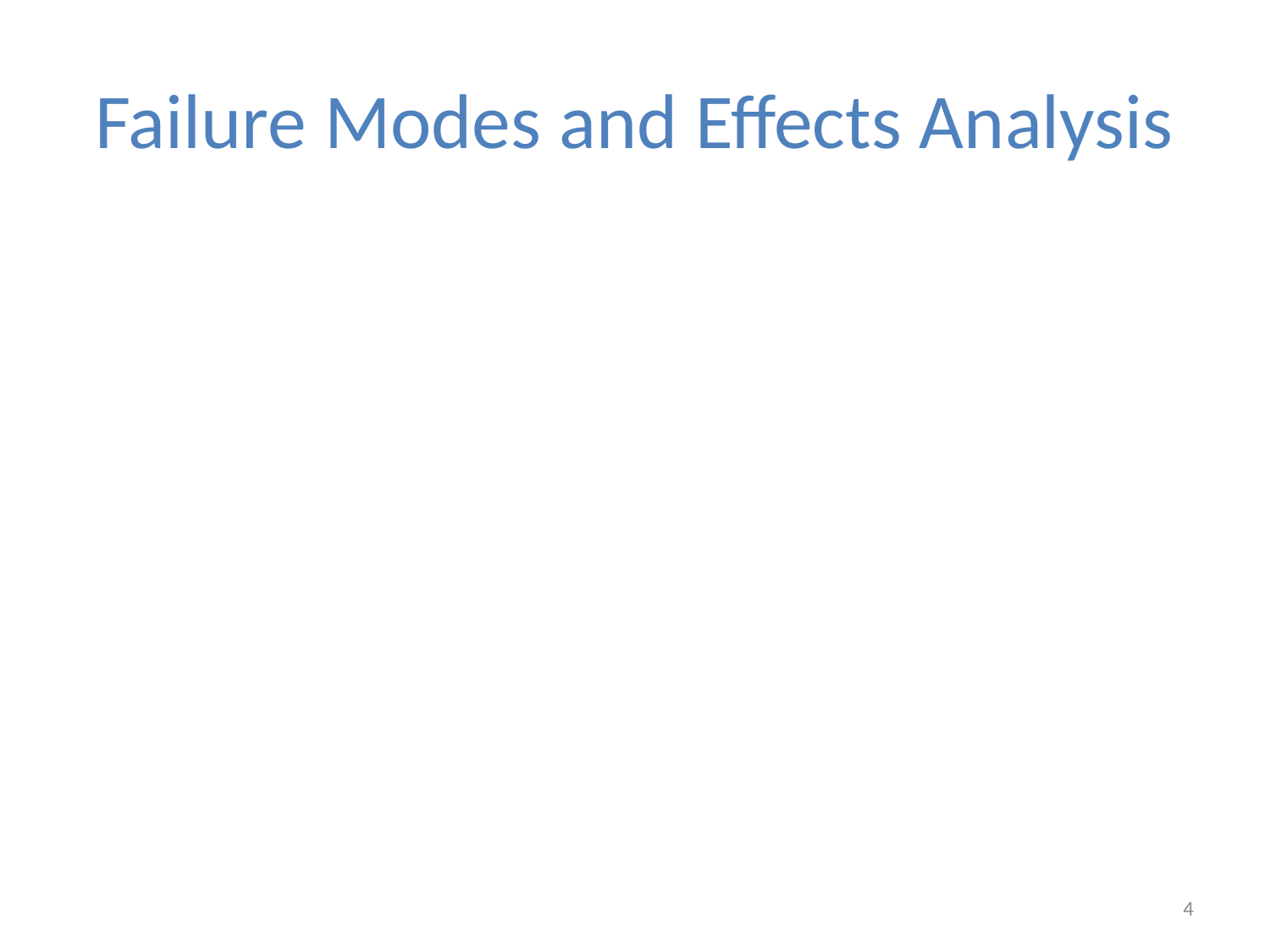

# Failure Modes and Effects Analysis

4